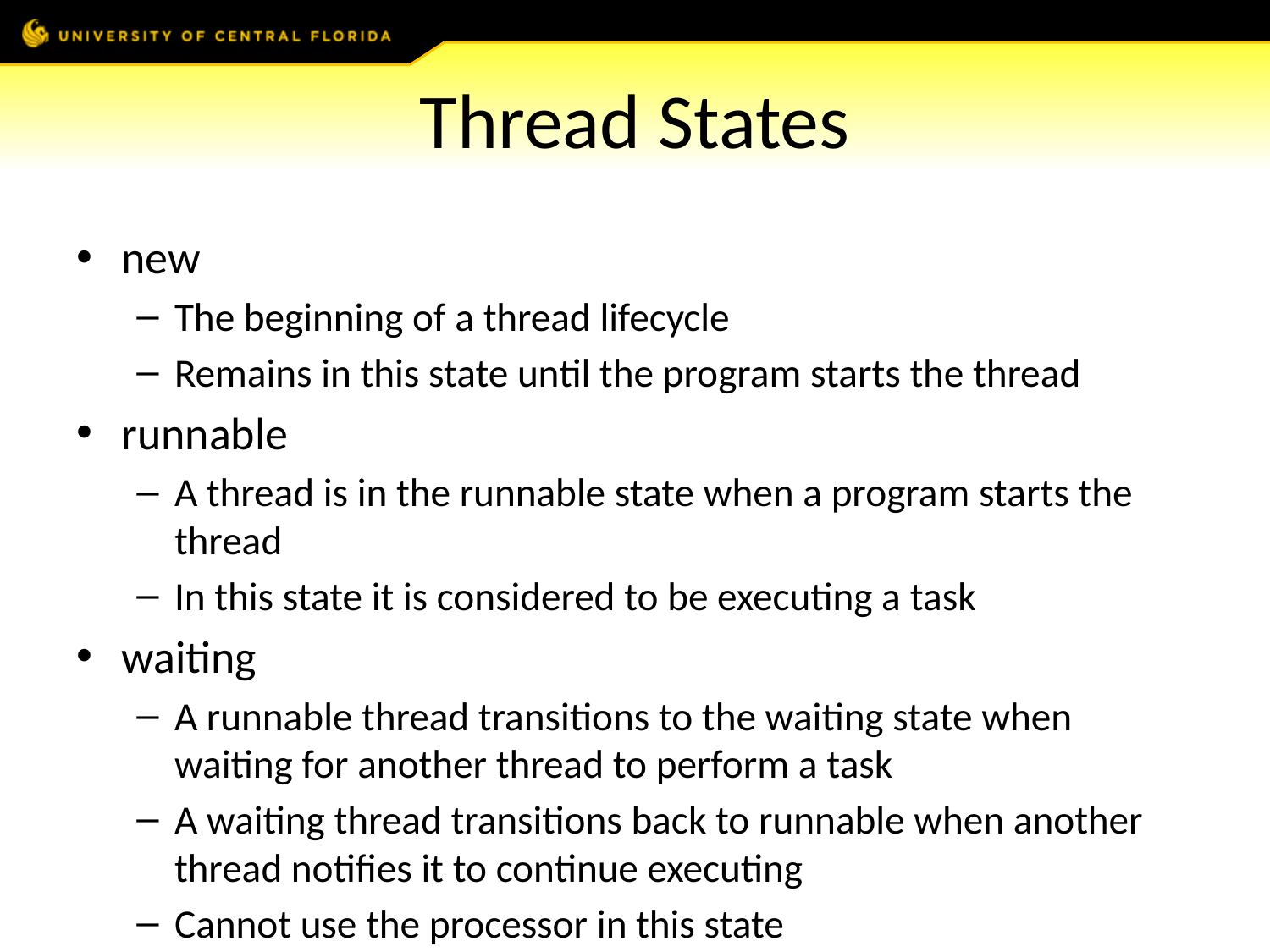

# Thread States
new
The beginning of a thread lifecycle
Remains in this state until the program starts the thread
runnable
A thread is in the runnable state when a program starts the thread
In this state it is considered to be executing a task
waiting
A runnable thread transitions to the waiting state when waiting for another thread to perform a task
A waiting thread transitions back to runnable when another thread notifies it to continue executing
Cannot use the processor in this state